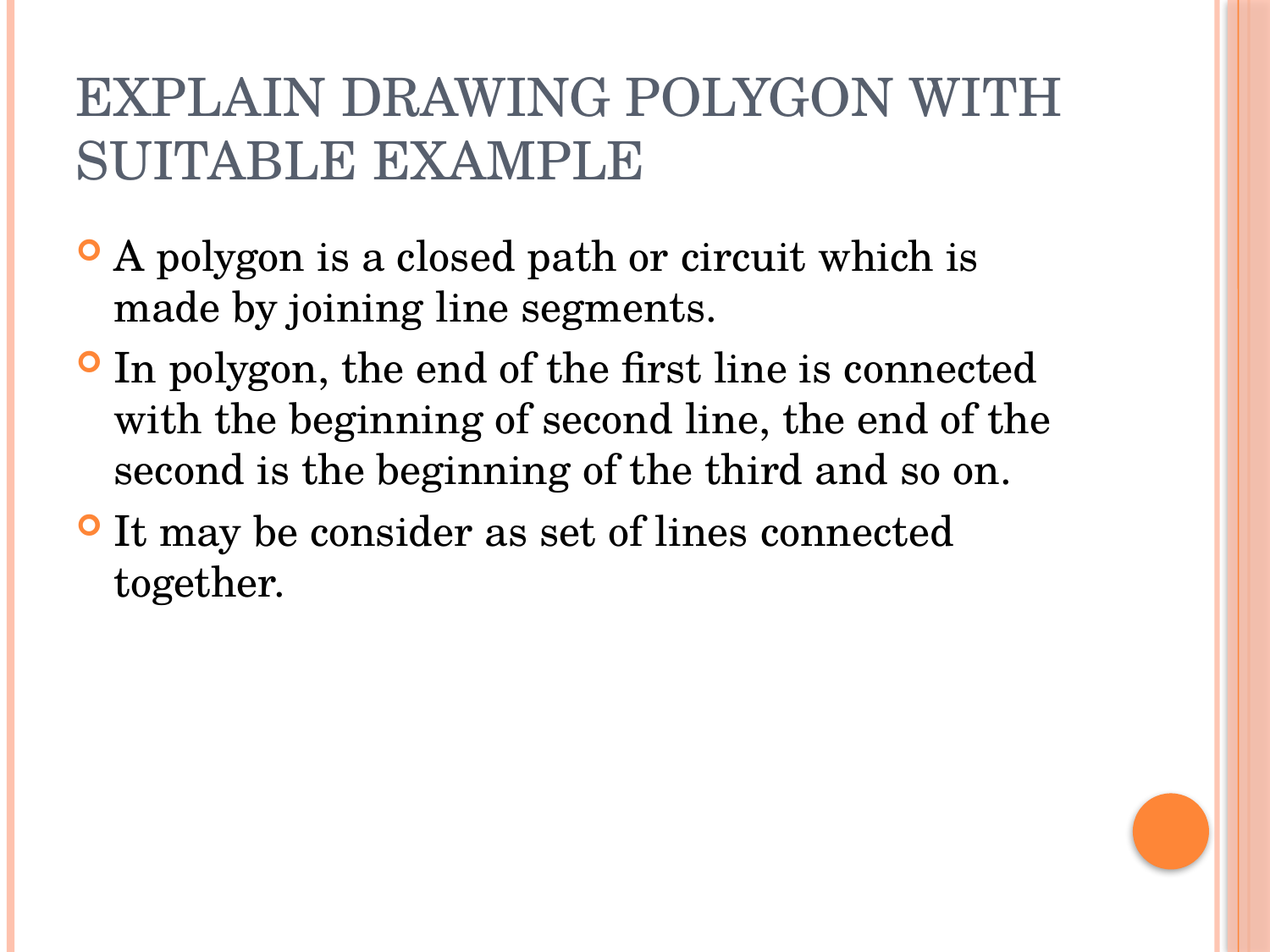

# Explain drawing polygon with suitable example
A polygon is a closed path or circuit which is made by joining line segments.
In polygon, the end of the first line is connected with the beginning of second line, the end of the second is the beginning of the third and so on.
It may be consider as set of lines connected together.